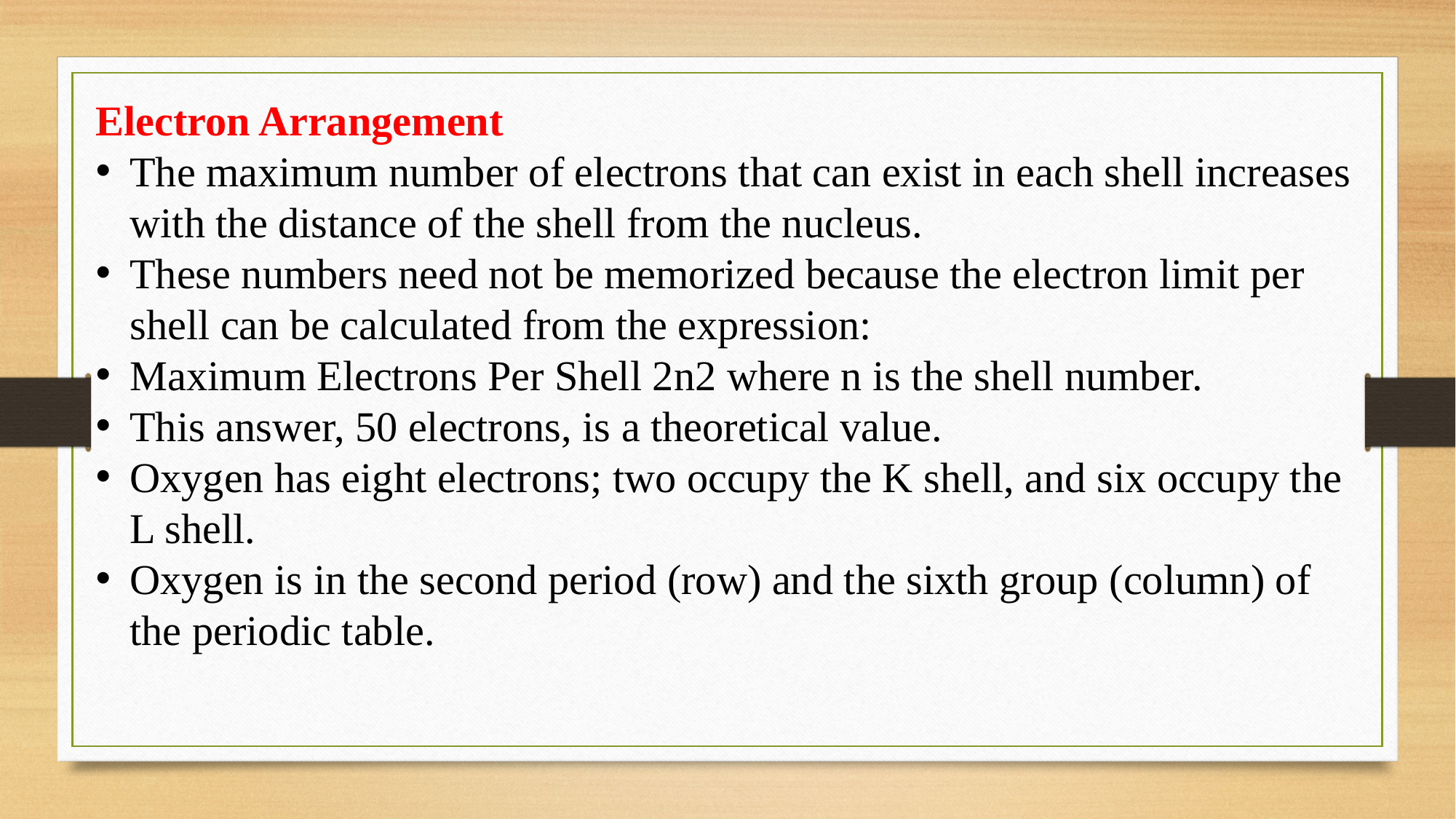

Electron Arrangement
The maximum number of electrons that can exist in each shell increases with the distance of the shell from the nucleus.
These numbers need not be memorized because the electron limit per shell can be calculated from the expression:
Maximum Electrons Per Shell 2n2 where n is the shell number.
This answer, 50 electrons, is a theoretical value.
Oxygen has eight electrons; two occupy the K shell, and six occupy the L shell.
Oxygen is in the second period (row) and the sixth group (column) of the periodic table.